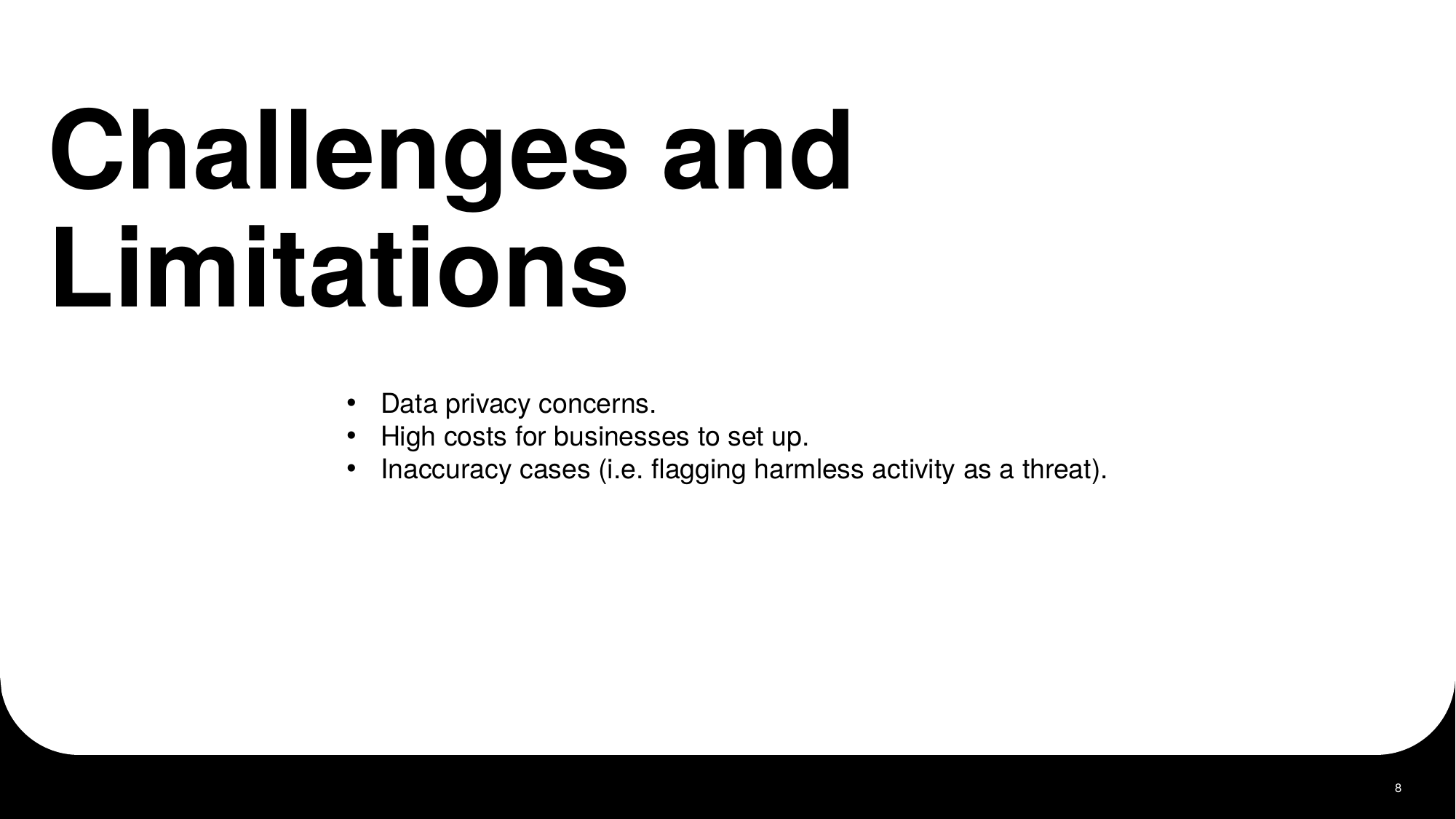

11/30/2024
# Challenges and Limitations
Data privacy concerns.
High costs for businesses to set up.
Inaccuracy cases (i.e. flagging harmless activity as a threat).
8